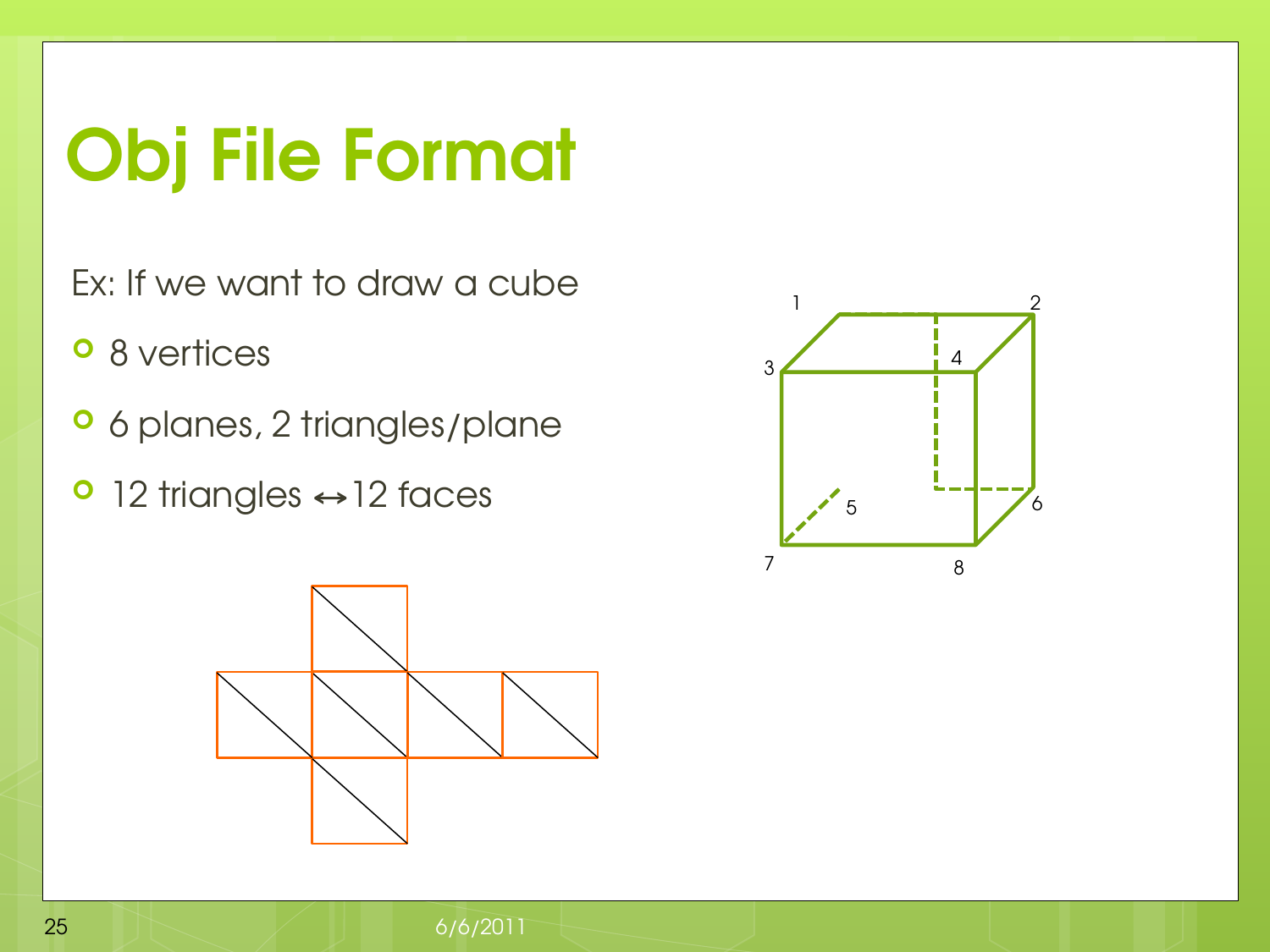

# Obj File Format
Ex: If we want to draw a cube
8 vertices
6 planes, 2 triangles/plane
12 triangles ↔12 faces
1
2

3
6
5
7
8
4

25
6/6/2011